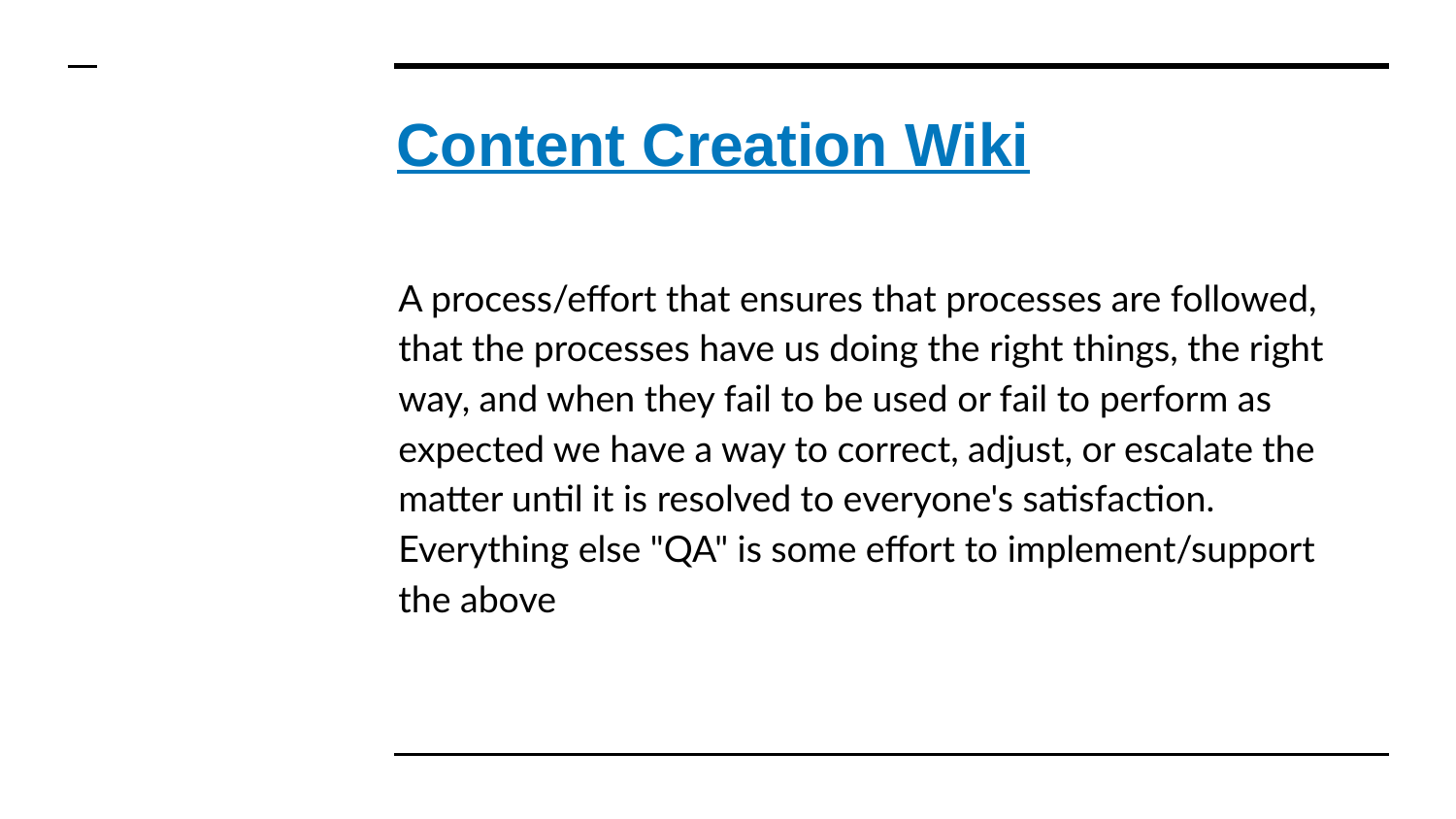

# Content Creation Wiki
A process/effort that ensures that processes are followed, that the processes have us doing the right things, the right way, and when they fail to be used or fail to perform as expected we have a way to correct, adjust, or escalate the matter until it is resolved to everyone's satisfaction. Everything else "QA" is some effort to implement/support the above